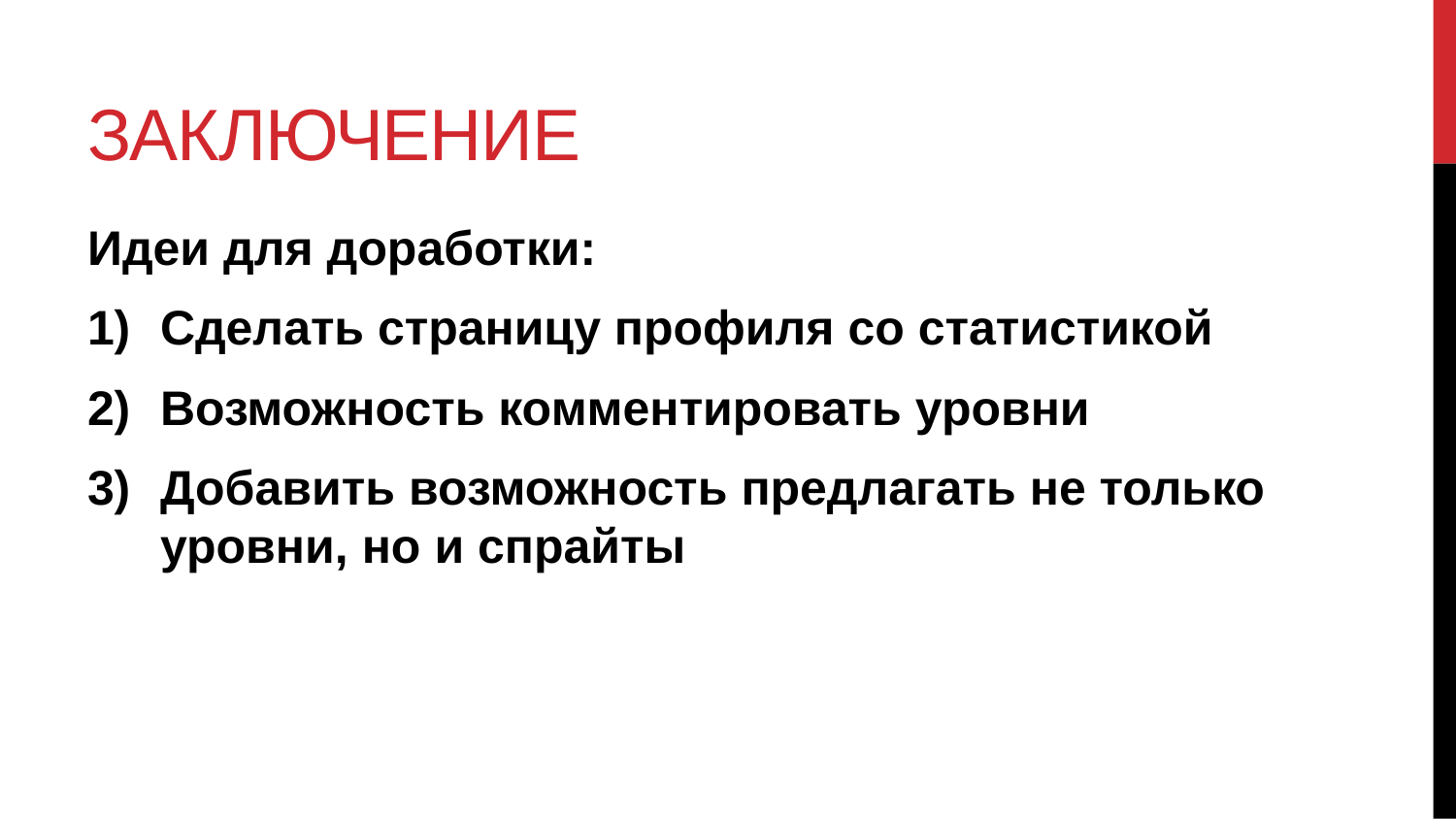

# заключение
Идеи для доработки:
Сделать страницу профиля со статистикой
Возможность комментировать уровни
Добавить возможность предлагать не только уровни, но и спрайты